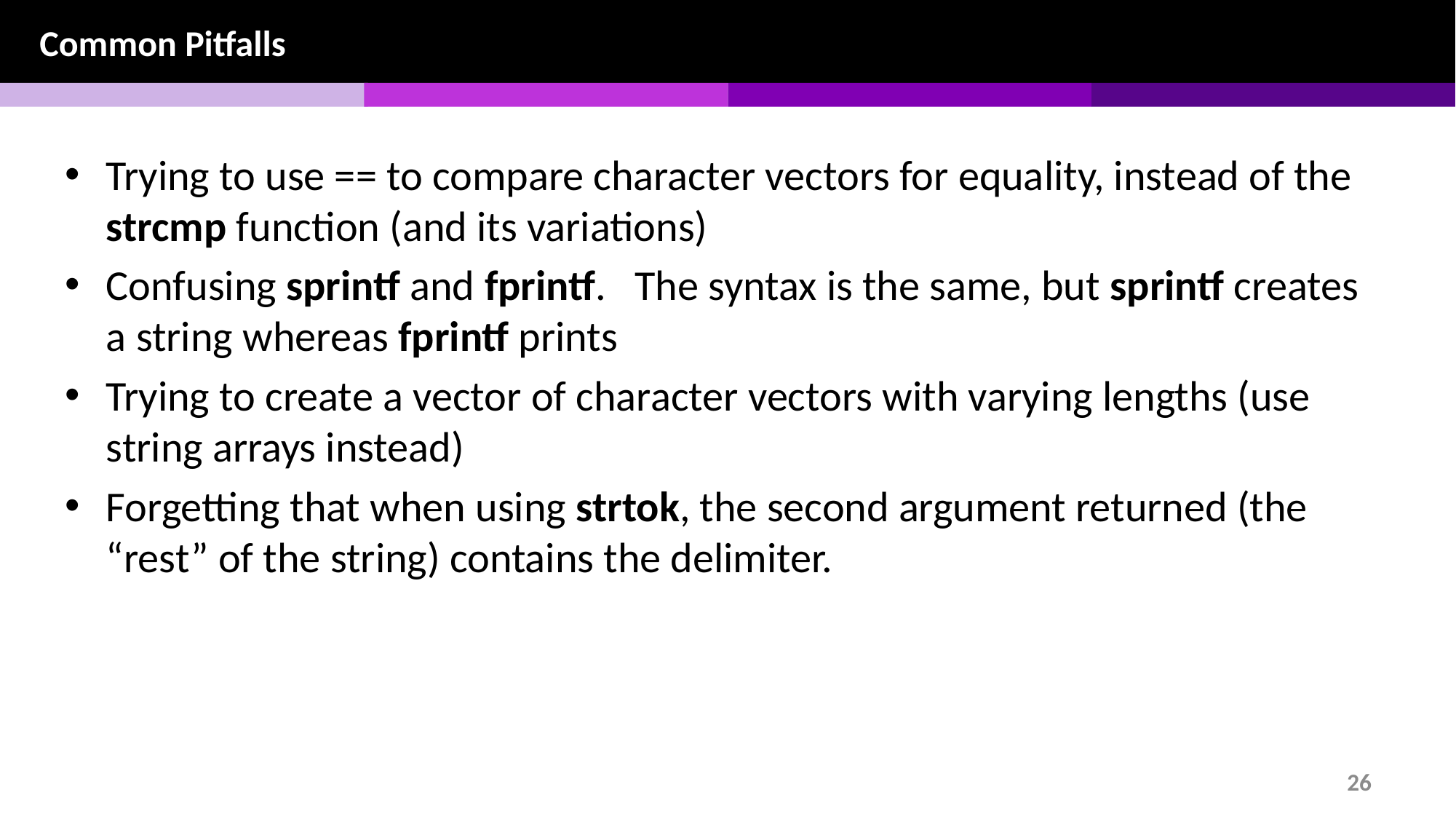

Common Pitfalls
Trying to use == to compare character vectors for equality, instead of the strcmp function (and its variations)
Confusing sprintf and fprintf.   The syntax is the same, but sprintf creates a string whereas fprintf prints
Trying to create a vector of character vectors with varying lengths (use string arrays instead)
Forgetting that when using strtok, the second argument returned (the “rest” of the string) contains the delimiter.